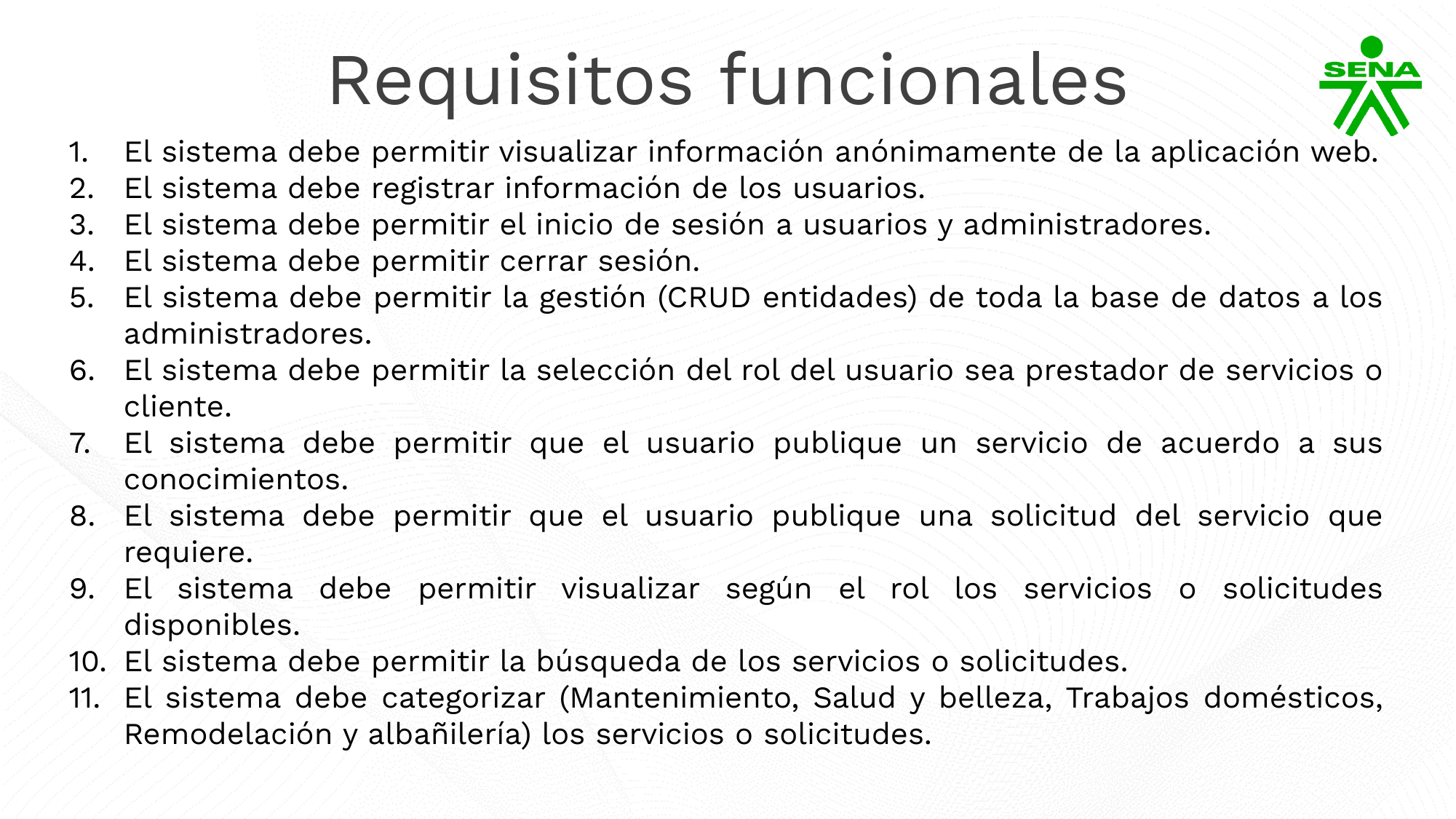

Requisitos funcionales
El sistema debe permitir visualizar información anónimamente de la aplicación web.
El sistema debe registrar información de los usuarios.
El sistema debe permitir el inicio de sesión a usuarios y administradores.
El sistema debe permitir cerrar sesión.
El sistema debe permitir la gestión (CRUD entidades) de toda la base de datos a los administradores.
El sistema debe permitir la selección del rol del usuario sea prestador de servicios o cliente.
El sistema debe permitir que el usuario publique un servicio de acuerdo a sus conocimientos.
El sistema debe permitir que el usuario publique una solicitud del servicio que requiere.
El sistema debe permitir visualizar según el rol los servicios o solicitudes disponibles.
El sistema debe permitir la búsqueda de los servicios o solicitudes.
El sistema debe categorizar (Mantenimiento, Salud y belleza, Trabajos domésticos, Remodelación y albañilería) los servicios o solicitudes.